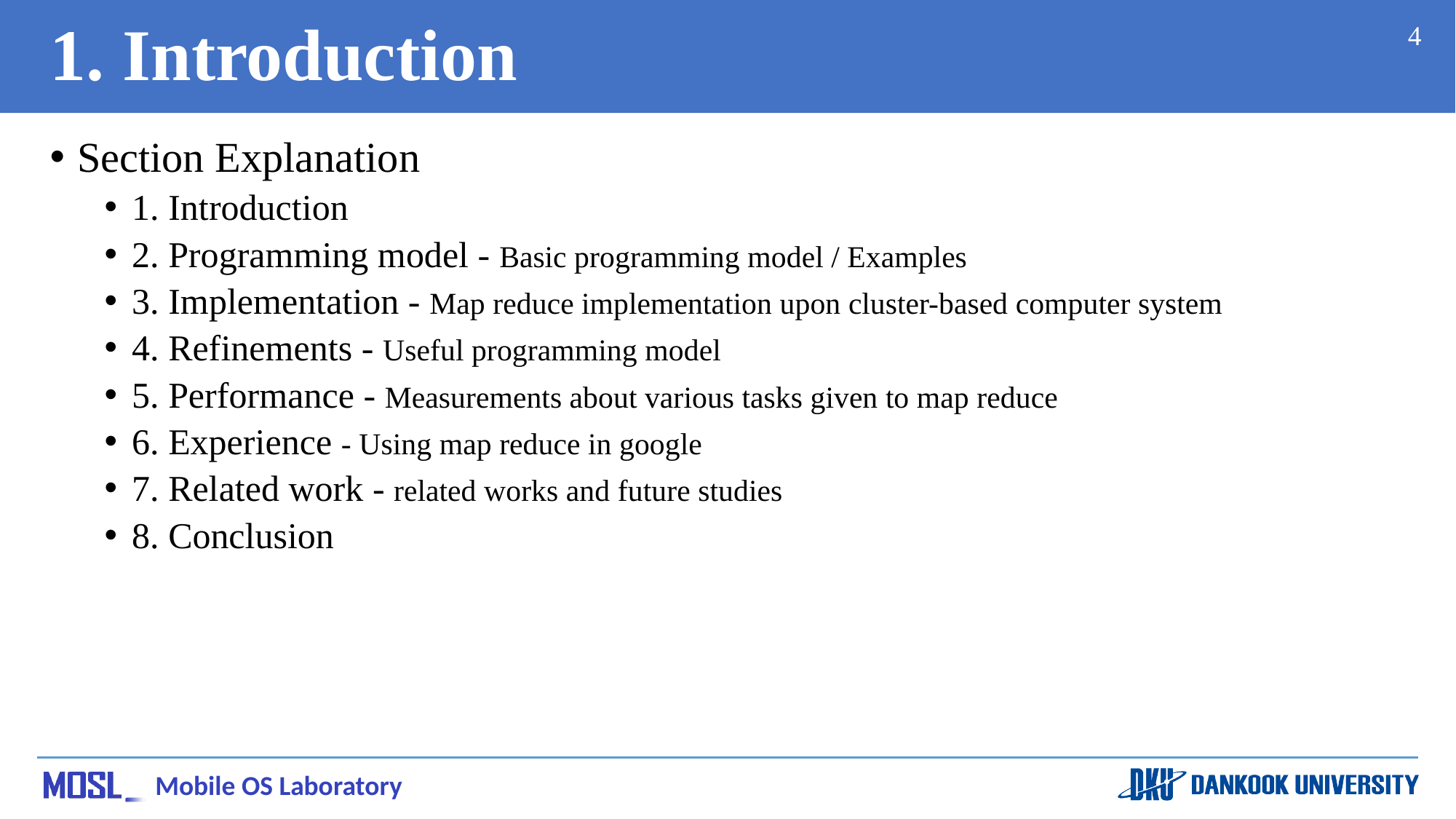

# 1. Introduction
4
Section Explanation
1. Introduction
2. Programming model - Basic programming model / Examples
3. Implementation - Map reduce implementation upon cluster-based computer system
4. Refinements - Useful programming model
5. Performance - Measurements about various tasks given to map reduce
6. Experience - Using map reduce in google
7. Related work - related works and future studies
8. Conclusion